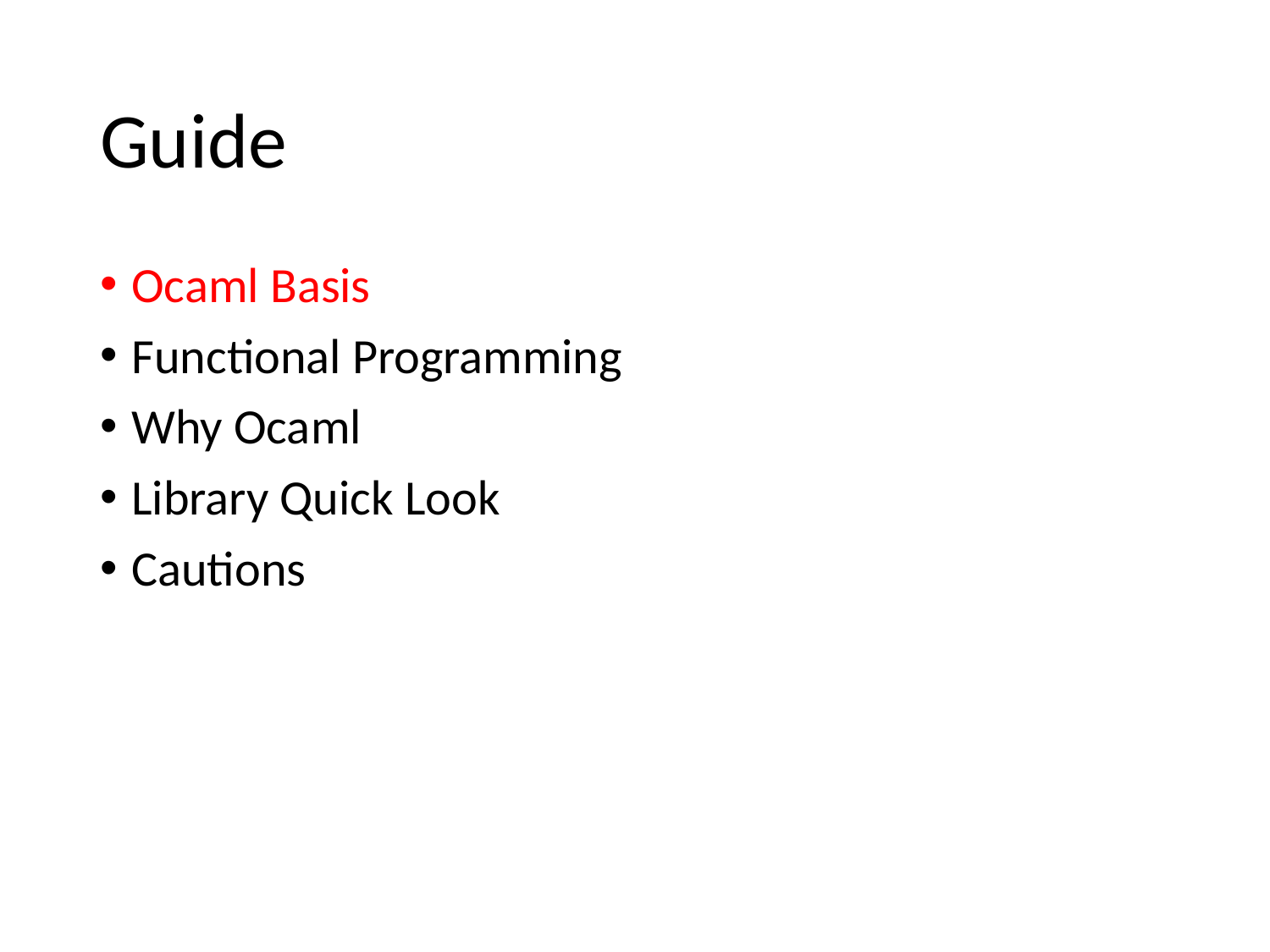

# Guide
Ocaml Basis
Functional Programming
Why Ocaml
Library Quick Look
Cautions